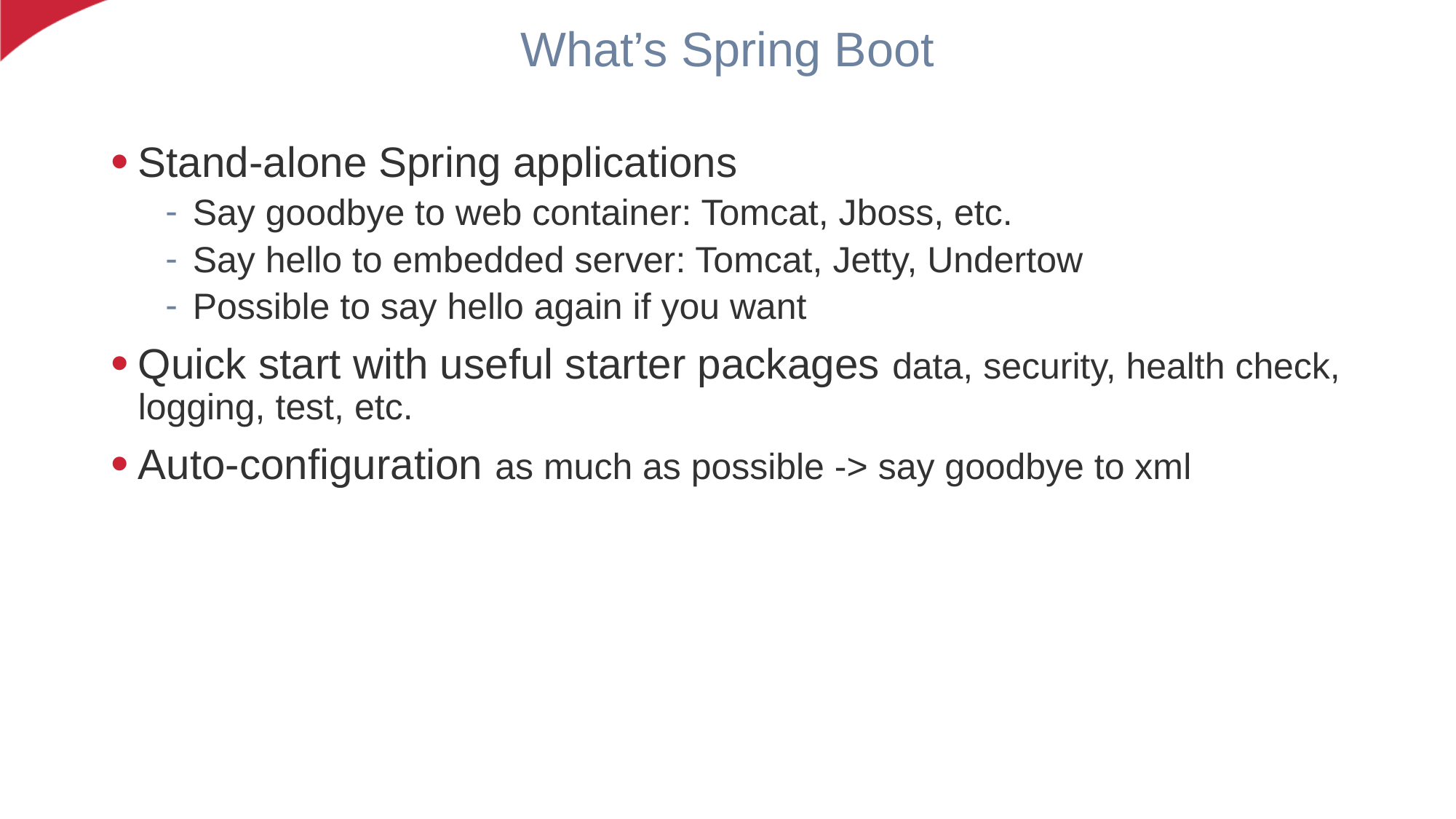

# What’s Spring Boot
Stand-alone Spring applications
Say goodbye to web container: Tomcat, Jboss, etc.
Say hello to embedded server: Tomcat, Jetty, Undertow
Possible to say hello again if you want
Quick start with useful starter packages data, security, health check, logging, test, etc.
Auto-configuration as much as possible -> say goodbye to xml